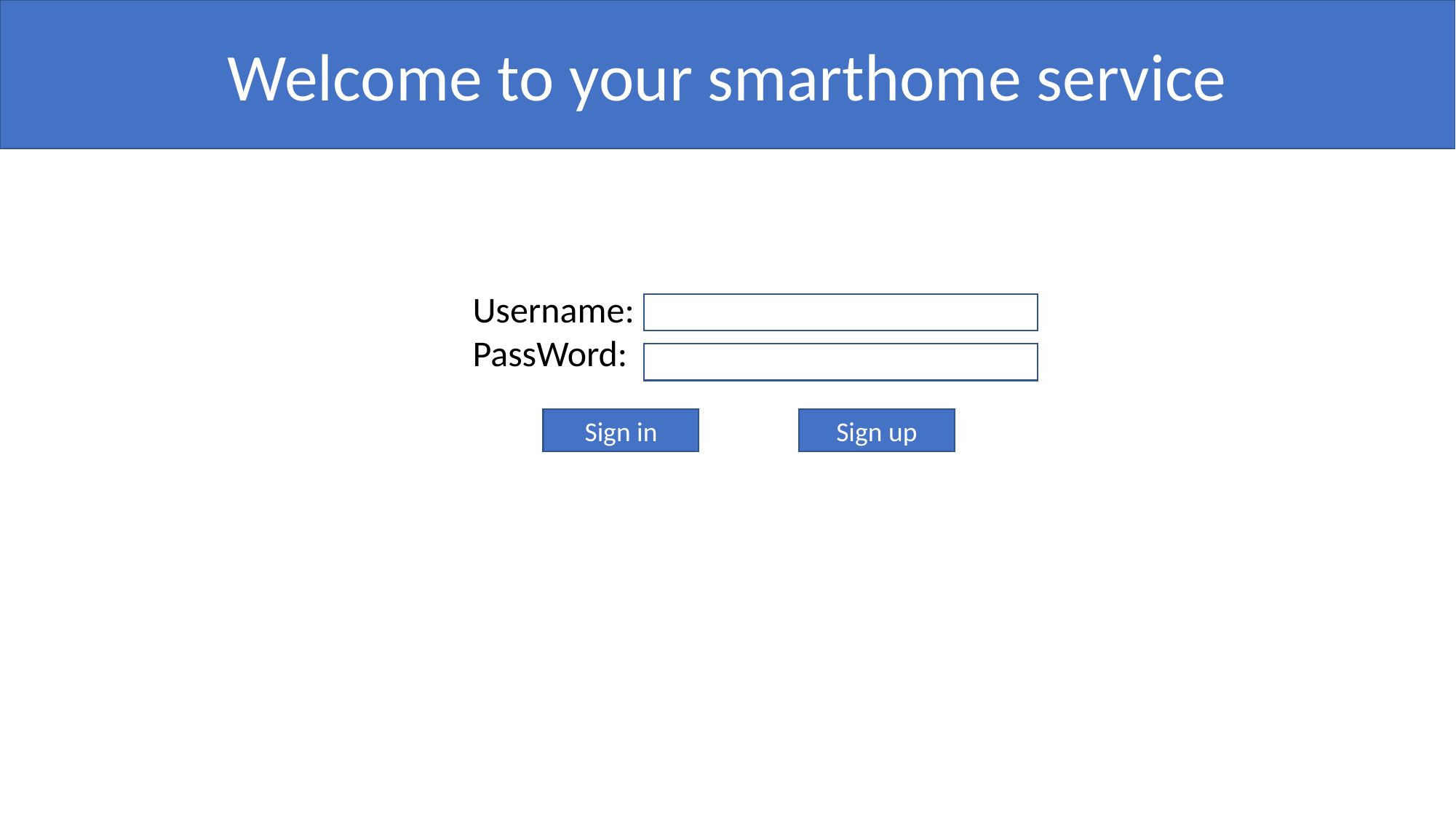

Welcome to your smarthome service
Username:
PassWord:

Sign in
Sign up